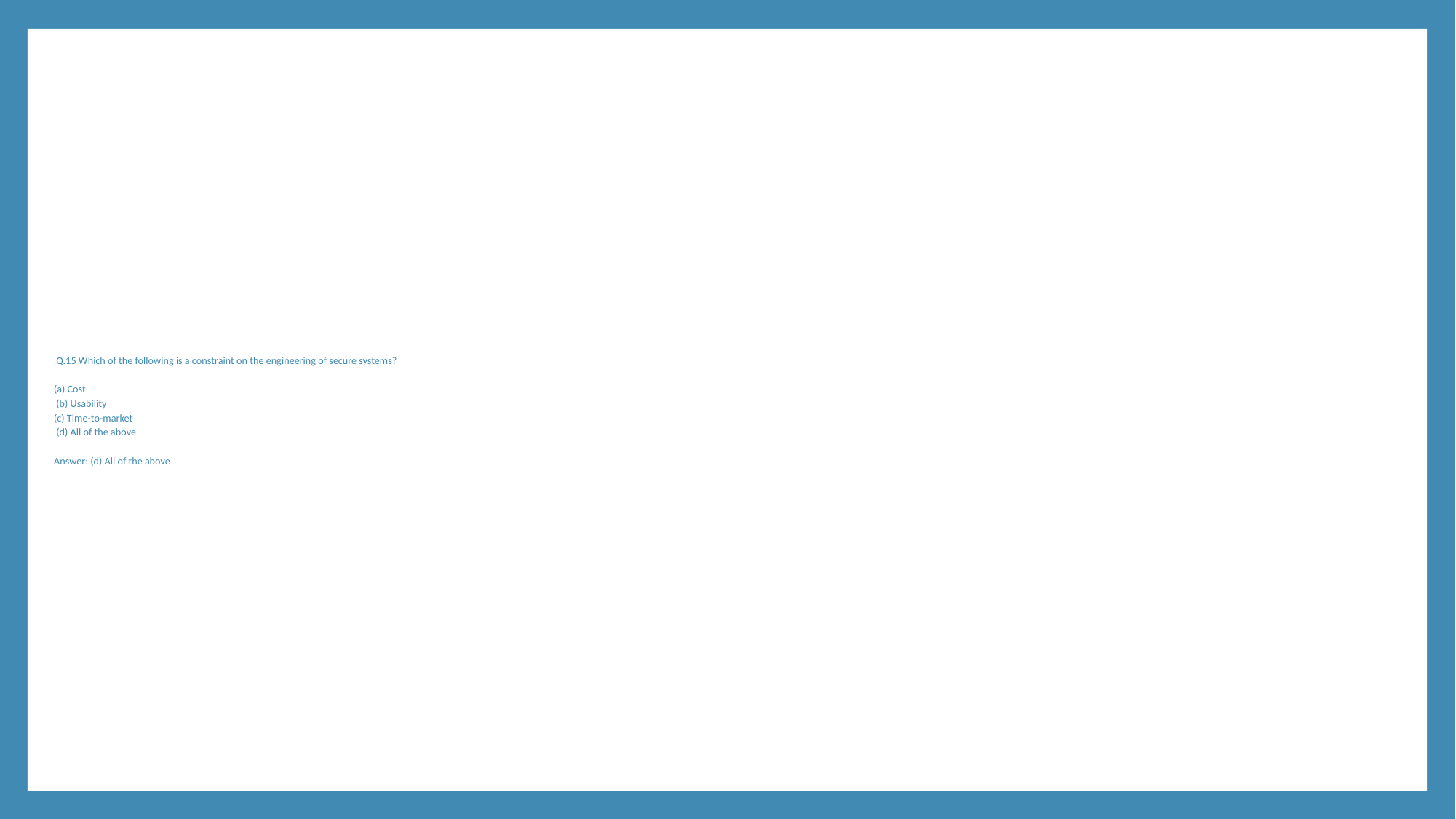

# Q.15 Which of the following is a constraint on the engineering of secure systems? (a) Cost (b) Usability (c) Time-to-market (d) All of the above Answer: (d) All of the above